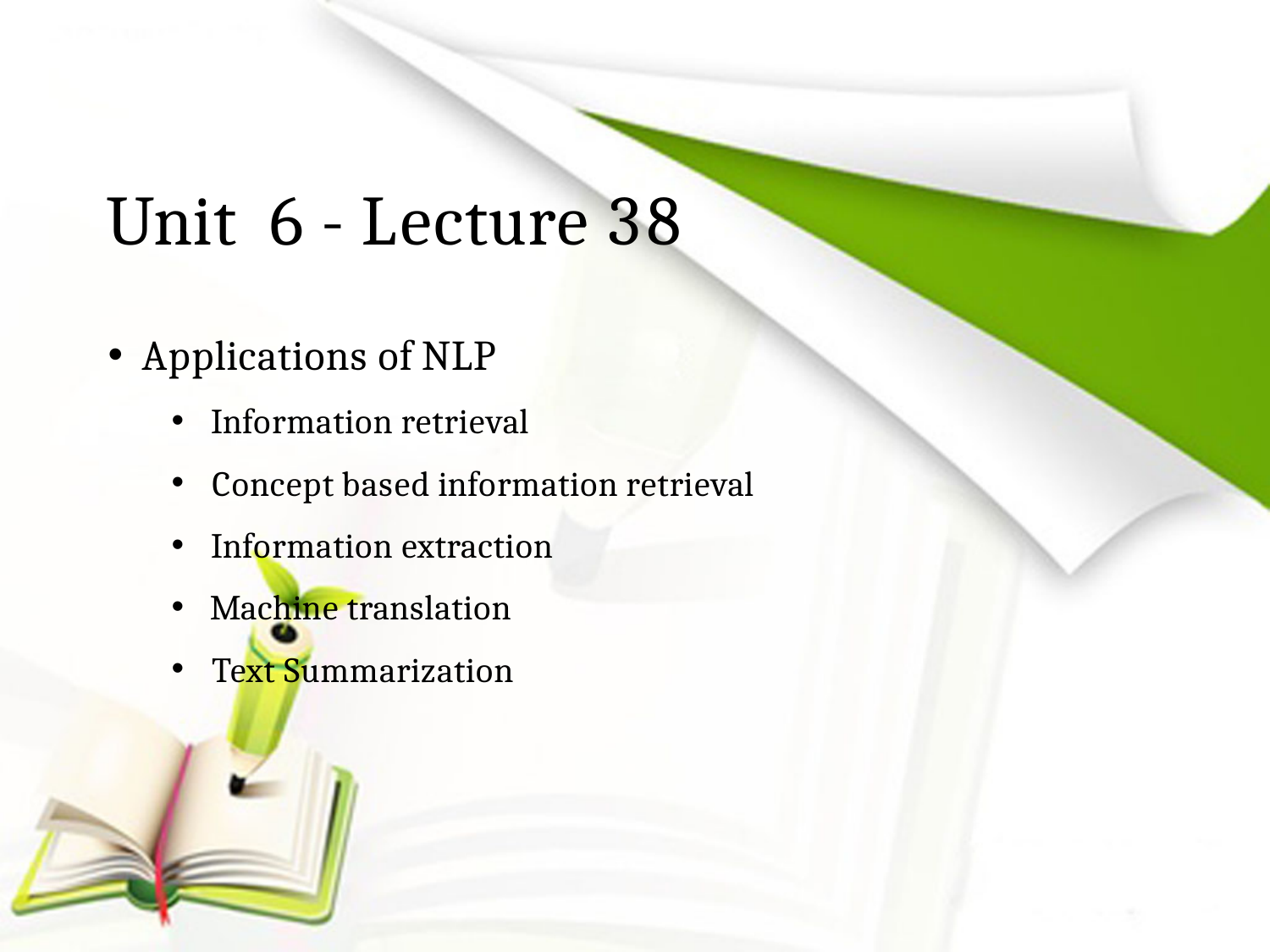

# Unit  6 - Lecture 38
  Applications of NLP
Information retrieval
Concept based information retrieval
Information extraction
Machine translation
Text Summarization